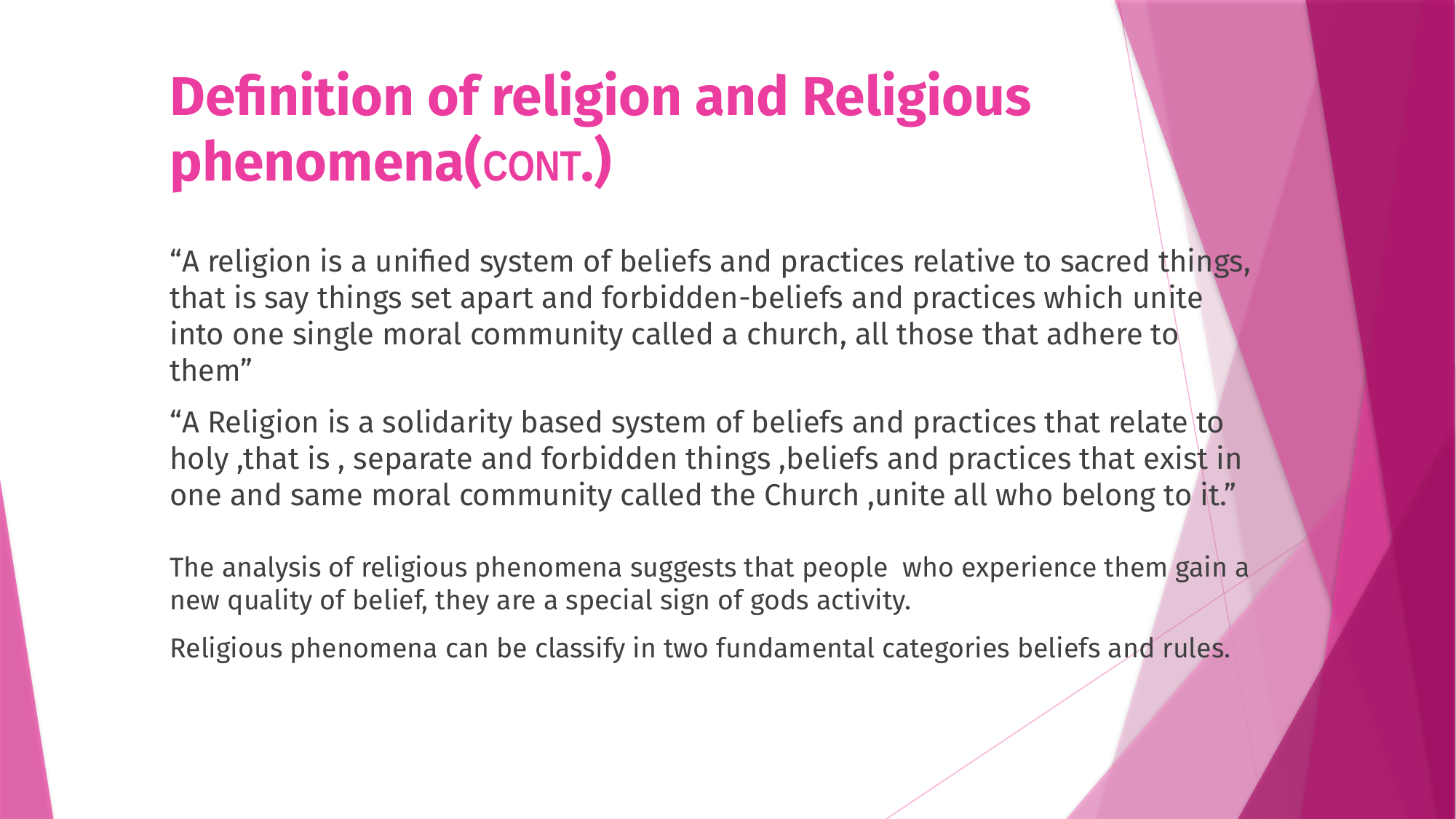

# Definition of religion and Religious phenomena(CONT.)
“A religion is a unified system of beliefs and practices relative to sacred things, that is say things set apart and forbidden-beliefs and practices which unite into one single moral community called a church, all those that adhere to them”
“A Religion is a solidarity based system of beliefs and practices that relate to holy ,that is , separate and forbidden things ,beliefs and practices that exist in one and same moral community called the Church ,unite all who belong to it.”

The analysis of religious phenomena suggests that people  who experience them gain a new quality of belief, they are a special sign of gods activity.
Religious phenomena can be classify in two fundamental categories beliefs and rules.